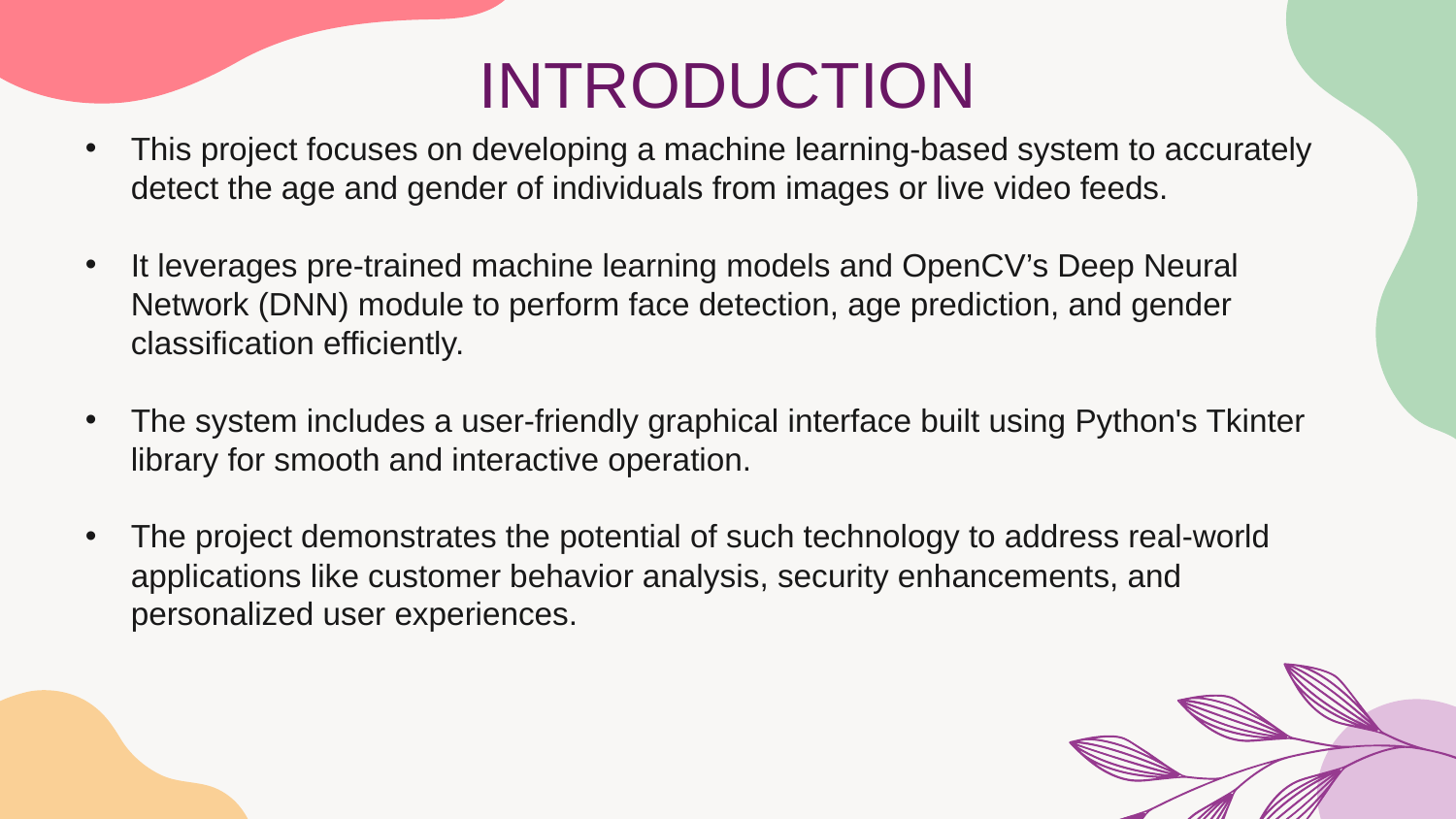

# INTRODUCTION
This project focuses on developing a machine learning-based system to accurately detect the age and gender of individuals from images or live video feeds.

It leverages pre-trained machine learning models and OpenCV’s Deep Neural Network (DNN) module to perform face detection, age prediction, and gender classification efficiently.

The system includes a user-friendly graphical interface built using Python's Tkinter library for smooth and interactive operation.

The project demonstrates the potential of such technology to address real-world applications like customer behavior analysis, security enhancements, and personalized user experiences.